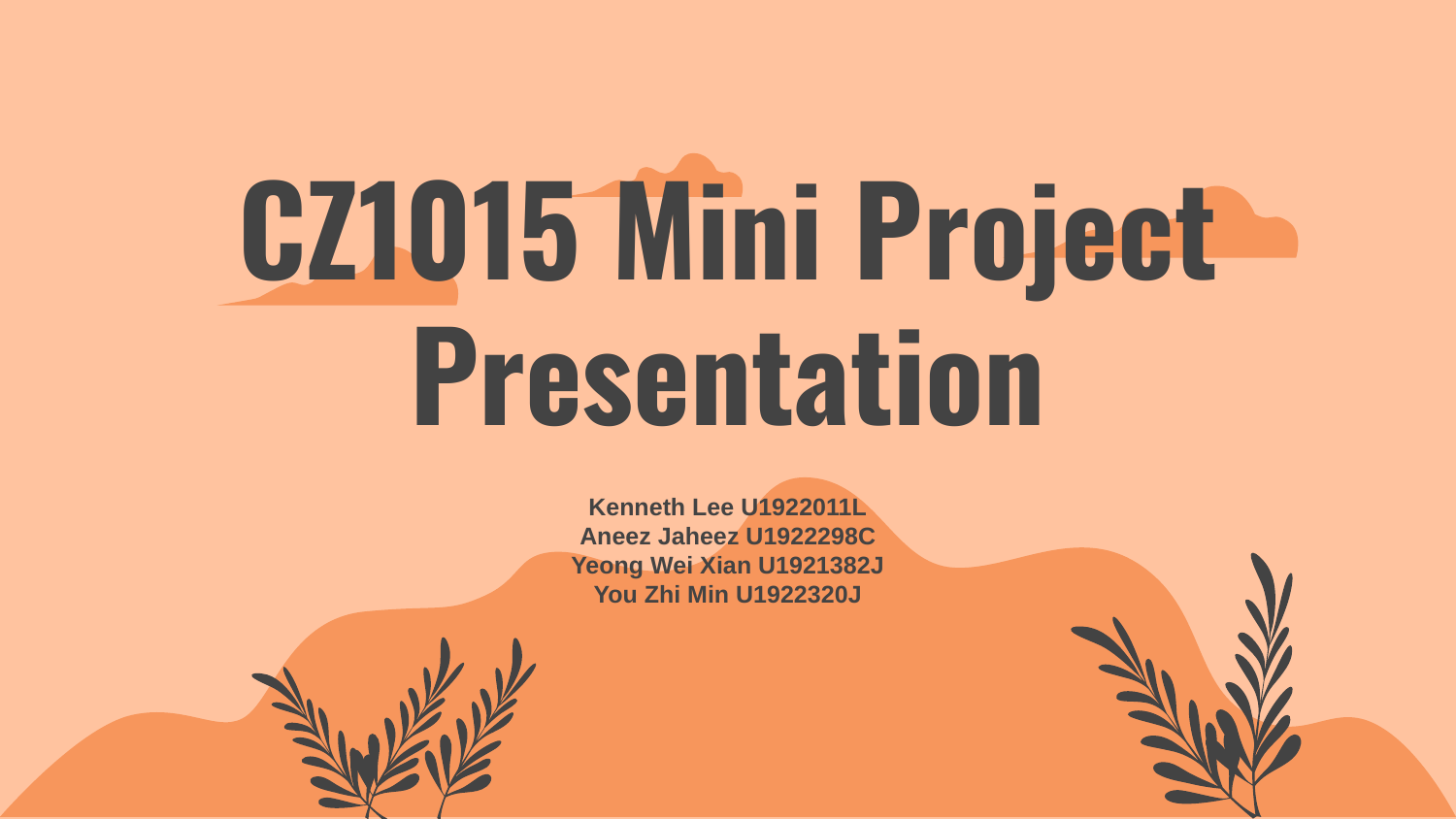

# CZ1015 Mini Project Presentation
Kenneth Lee U1922011L
Aneez Jaheez U1922298C
Yeong Wei Xian U1921382J
You Zhi Min U1922320J